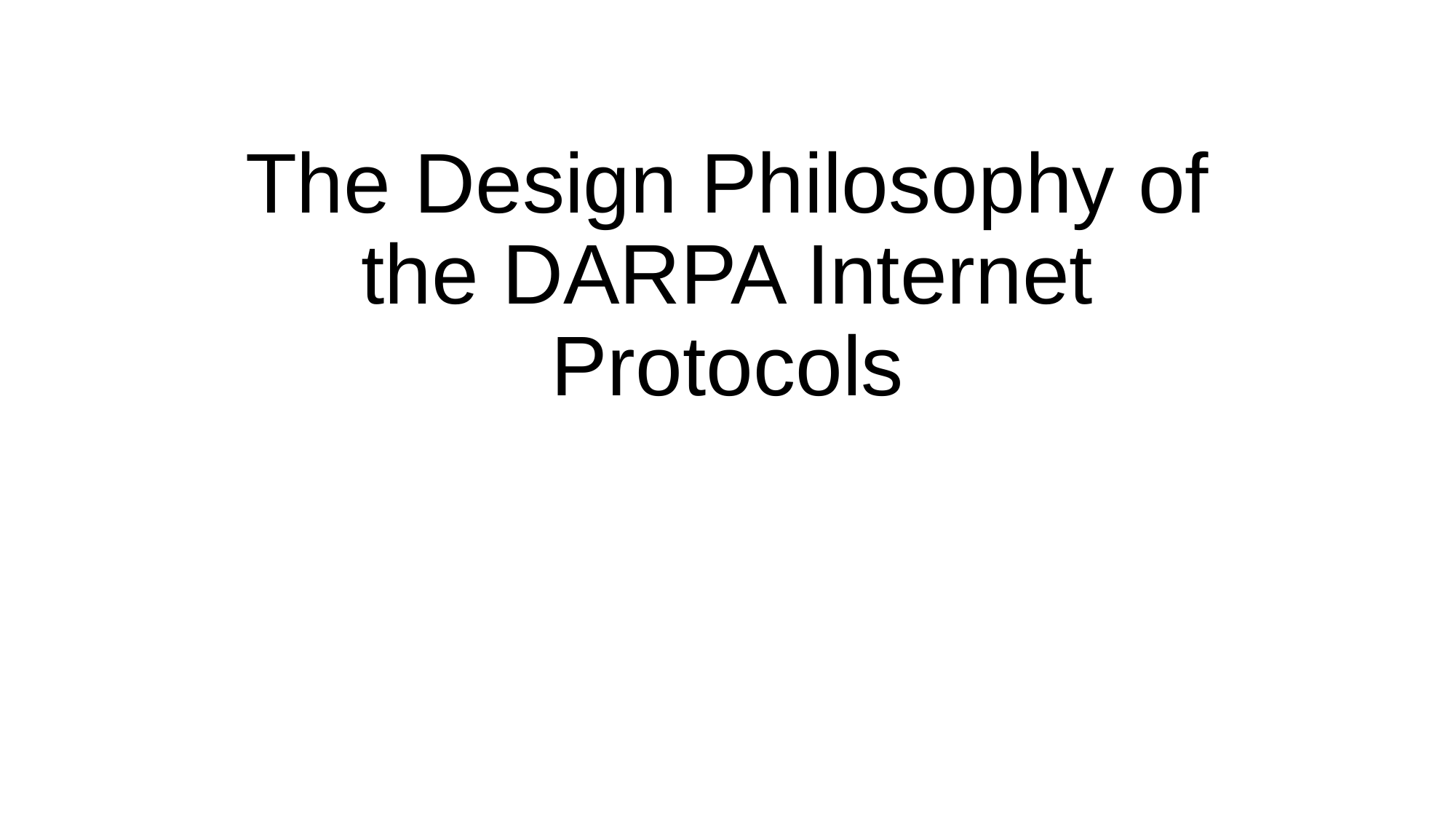

# The Design Philosophy of the DARPA Internet Protocols